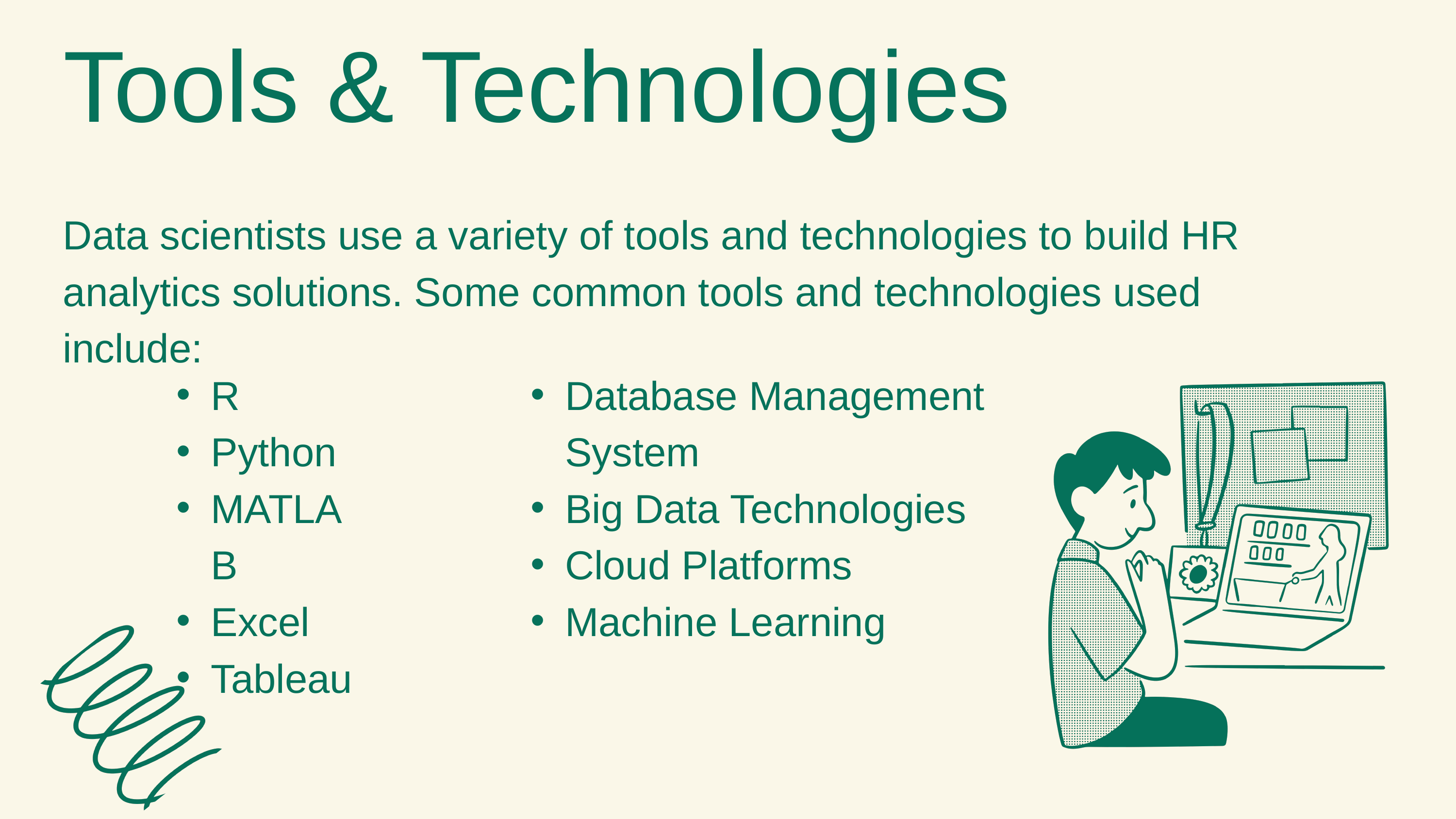

Tools & Technologies
Data scientists use a variety of tools and technologies to build HR analytics solutions. Some common tools and technologies used include:

R
Python
MATLAB
Excel
Tableau
Database Management System
Big Data Technologies
Cloud Platforms
Machine Learning